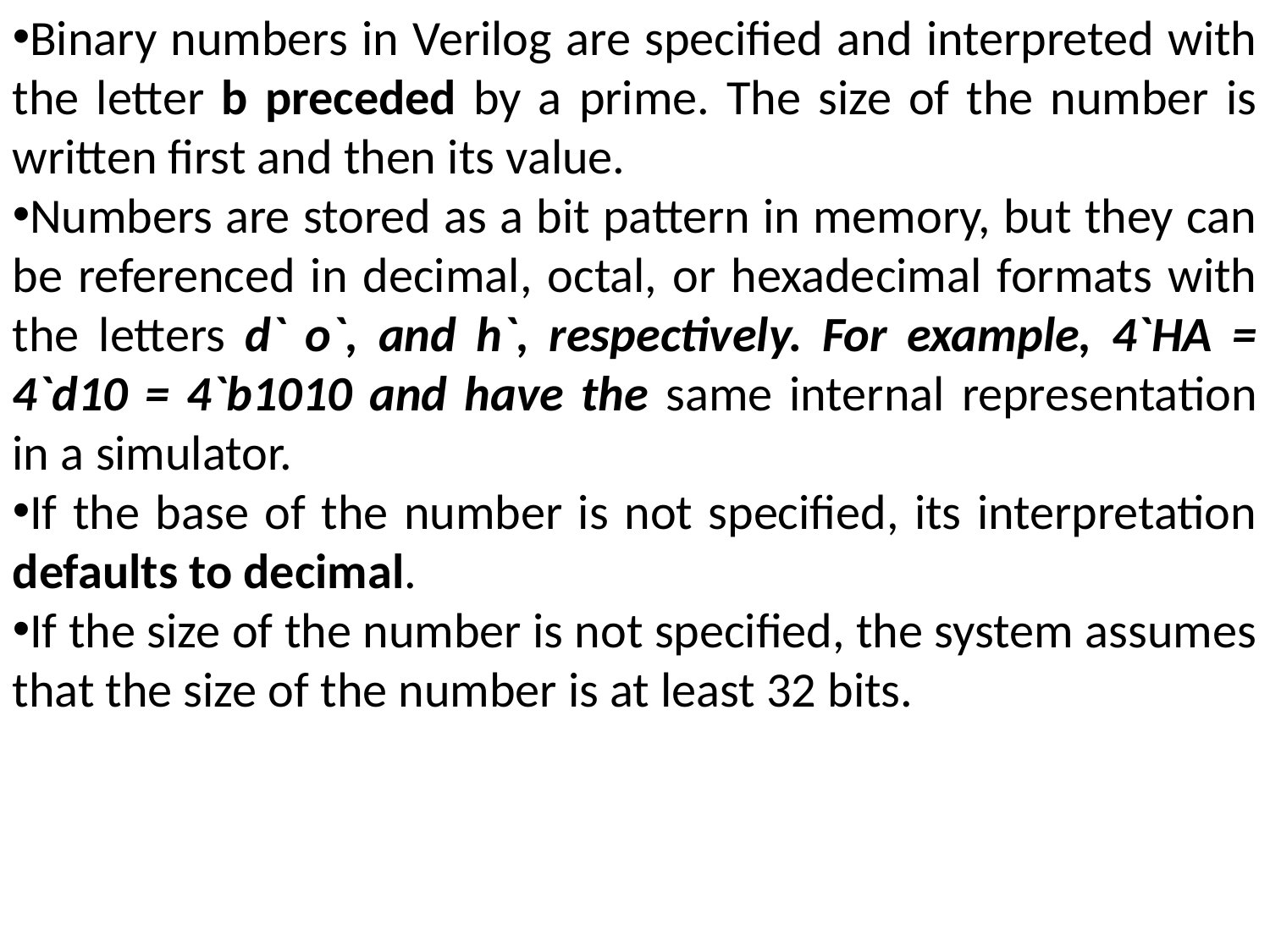

Binary numbers in Verilog are specified and interpreted with the letter b preceded by a prime. The size of the number is written first and then its value.
Numbers are stored as a bit pattern in memory, but they can be referenced in decimal, octal, or hexadecimal formats with the letters d` o`, and h`, respectively. For example, 4`HA = 4`d10 = 4`b1010 and have the same internal representation in a simulator.
If the base of the number is not specified, its interpretation defaults to decimal.
If the size of the number is not specified, the system assumes that the size of the number is at least 32 bits.